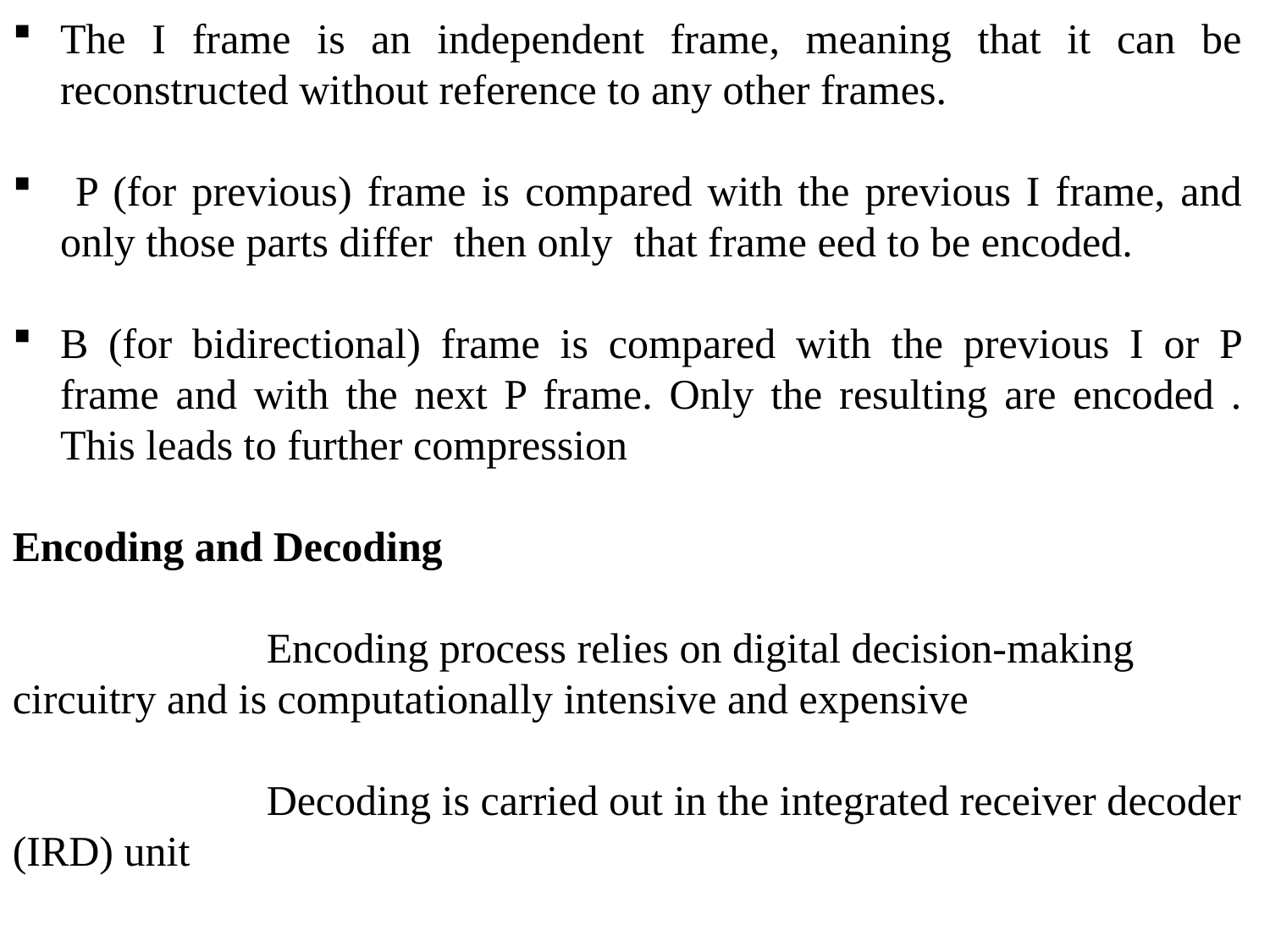

The I frame is an independent frame, meaning that it can be reconstructed without reference to any other frames.

 P (for previous) frame is compared with the previous I frame, and only those parts differ  then only  that frame eed to be encoded.

B (for bidirectional) frame is compared with the previous I or P frame and with the next P frame. Only the resulting are encoded . This leads to further compression

Encoding and Decoding

  		Encoding process relies on digital decision-making circuitry and is computationally intensive and expensive

		Decoding is carried out in the integrated receiver decoder (IRD) unit